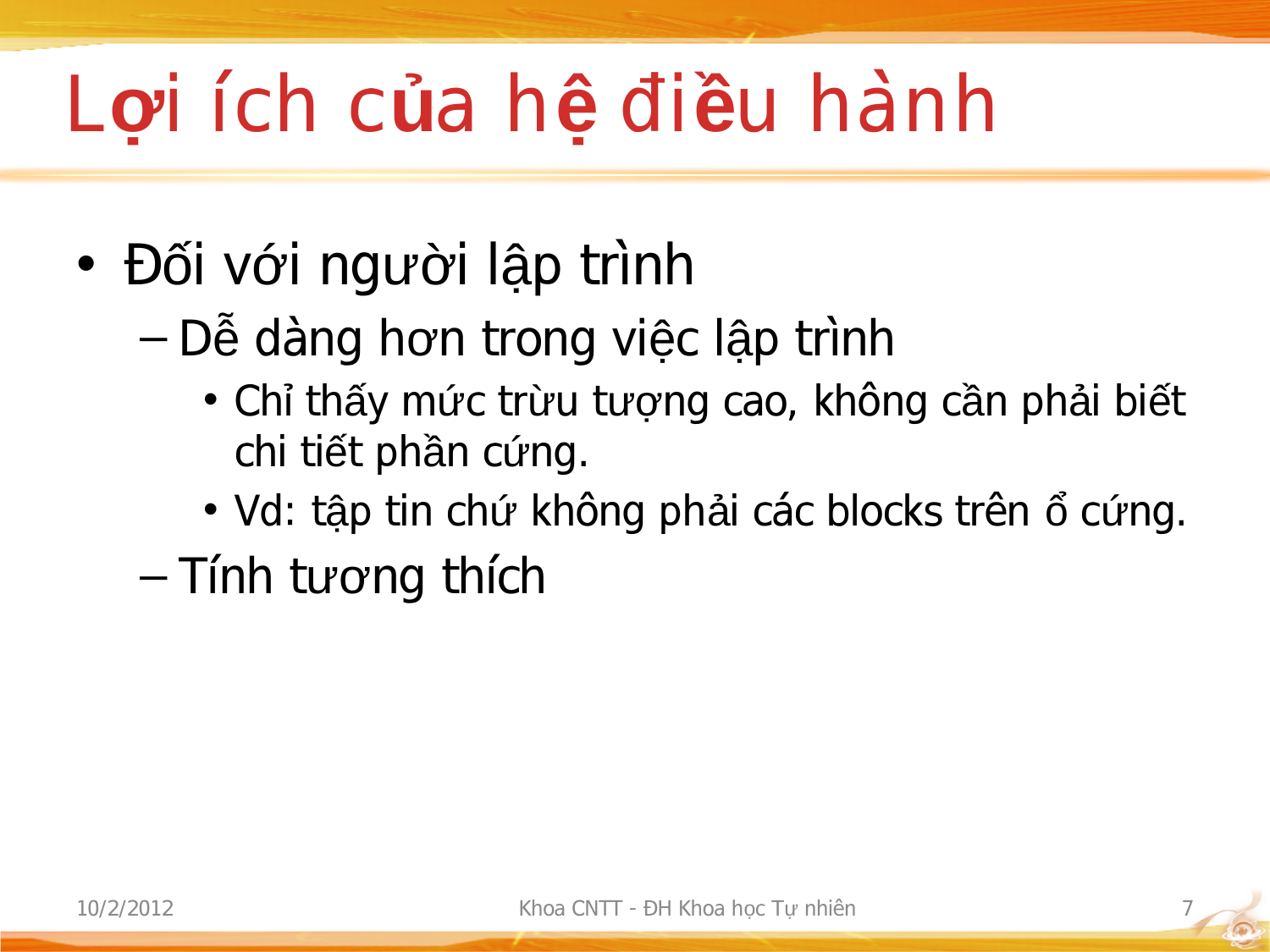

# Lợi ích của hệ điều hành
Đối với người lập trình
Dễ dàng hơn trong việc lập trình
Chỉ thấy mức trừu tượng cao, không cần phải biết chi tiết phần cứng.
Vd: tập tin chứ không phải các blocks trên ổ cứng.
Tính tương thích
10/2/2012
Khoa CNTT - ĐH Khoa học Tự nhiên
7